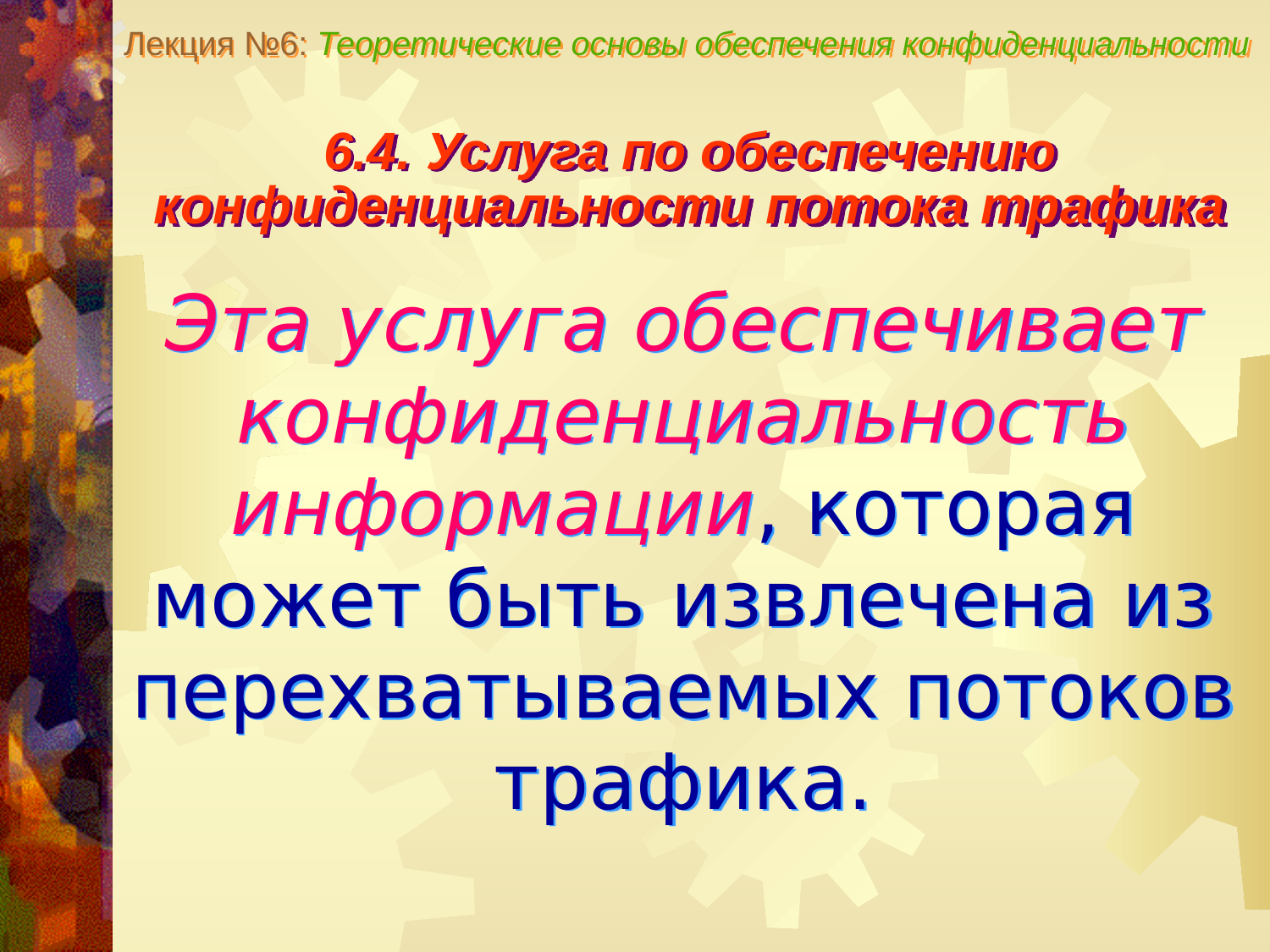

Лекция №6: Теоретические основы обеспечения конфиденциальности
6.4. Услуга по обеспечению конфиденциальности потока трафика
Эта услуга обеспечивает конфиденциальность информации, которая может быть извлечена из перехватываемых потоков трафика.